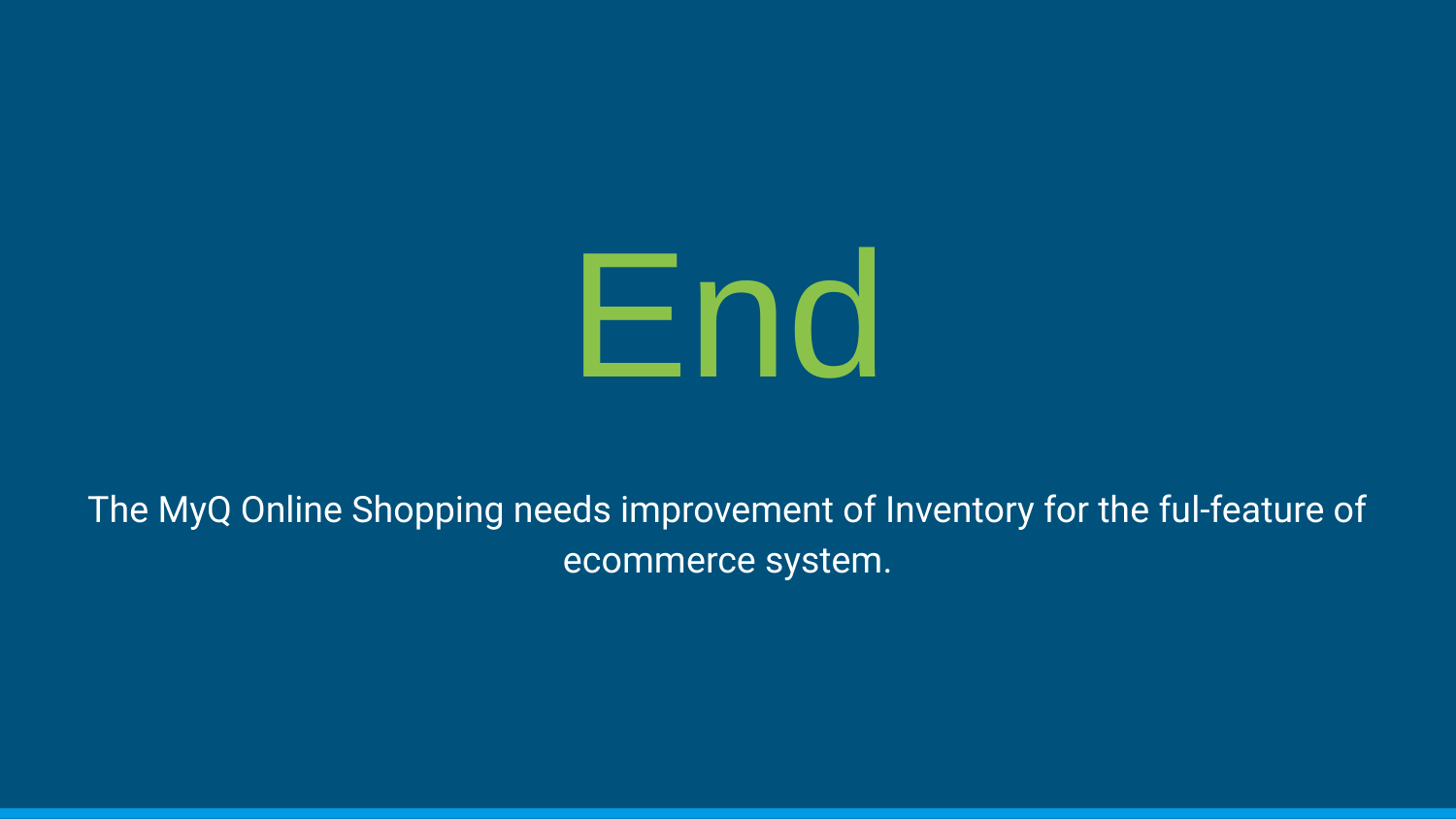

# End
The MyQ Online Shopping needs improvement of Inventory for the ful-feature of ecommerce system.